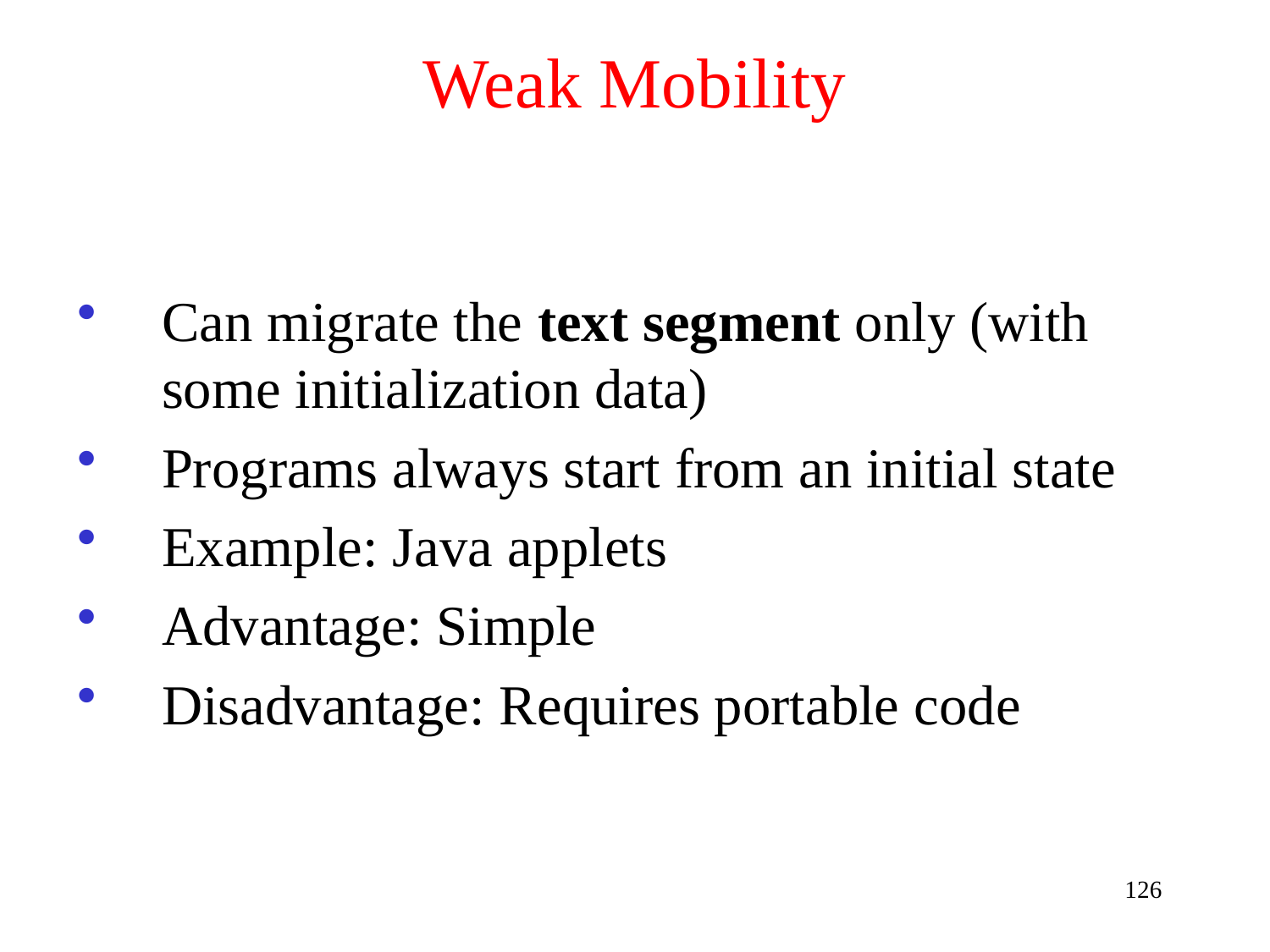

# Weak Mobility
Can migrate the text segment only (with some initialization data)
Programs always start from an initial state
Example: Java applets
Advantage: Simple
Disadvantage: Requires portable code
126